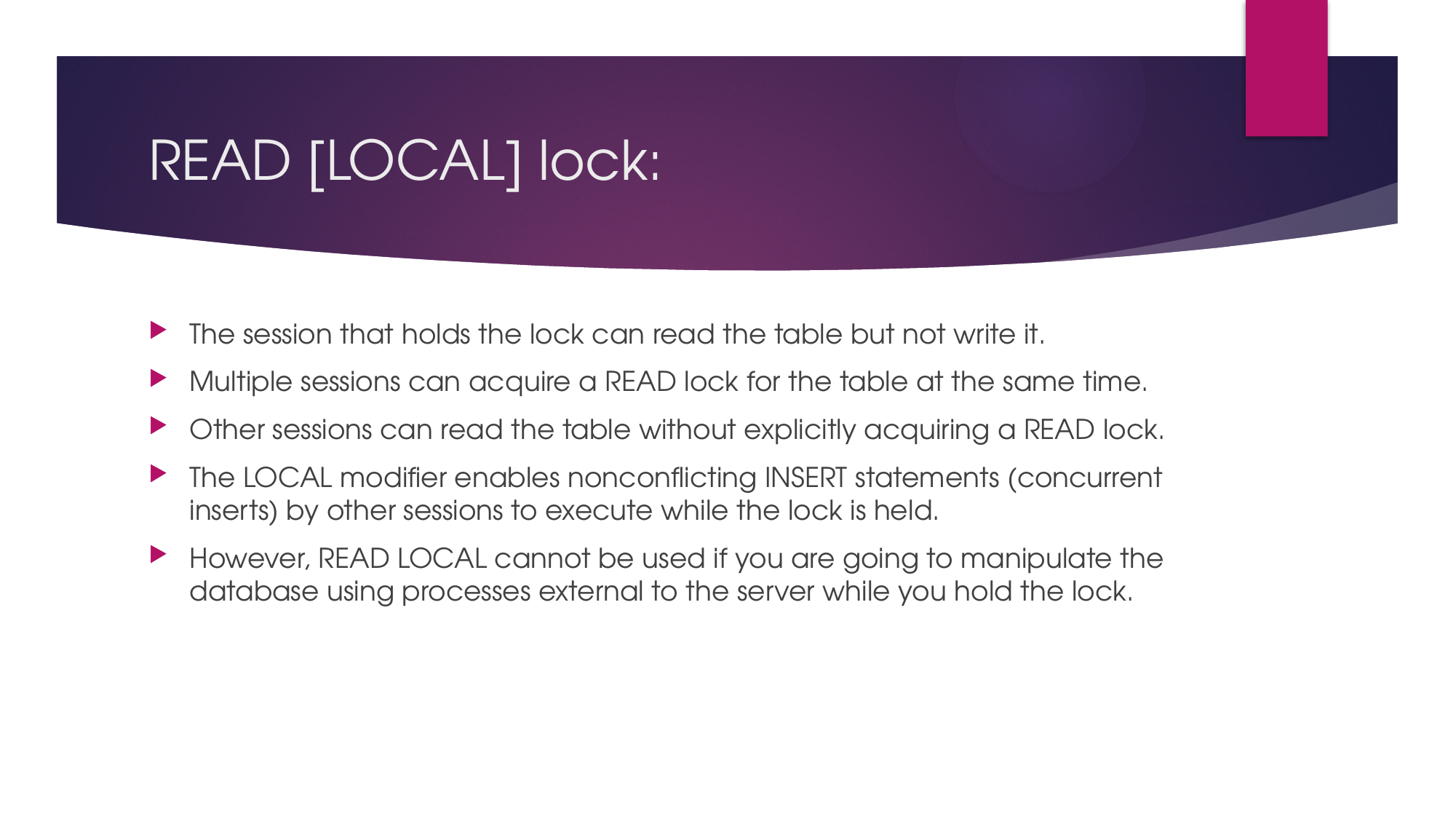

# READ [LOCAL] lock:
The session that holds the lock can read the table but not write it.
Multiple sessions can acquire a READ lock for the table at the same time.
Other sessions can read the table without explicitly acquiring a READ lock.
The LOCAL modifier enables nonconflicting INSERT statements (concurrent inserts) by other sessions to execute while the lock is held.
However, READ LOCAL cannot be used if you are going to manipulate the database using processes external to the server while you hold the lock.